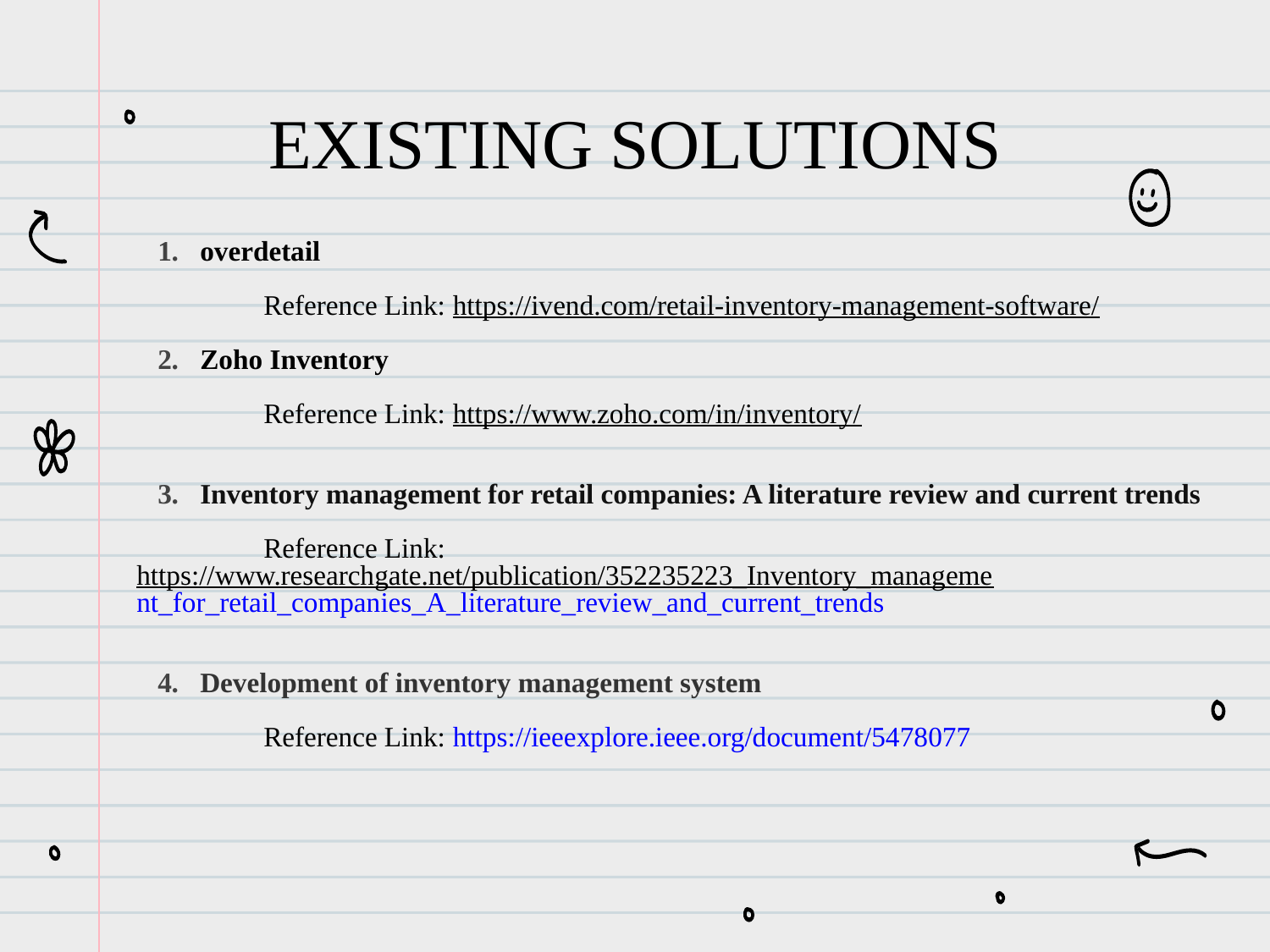

# EXISTING SOLUTIONS
overdetail

	Reference Link: https://ivend.com/retail-inventory-management-software/

Zoho Inventory

	Reference Link: https://www.zoho.com/in/inventory/

Inventory management for retail companies: A literature review and current trends

	Reference Link: 	https://www.researchgate.net/publication/352235223_Inventory_manageme	nt_for_retail_companies_A_literature_review_and_current_trends

Development of inventory management system

	Reference Link: https://ieeexplore.ieee.org/document/5478077